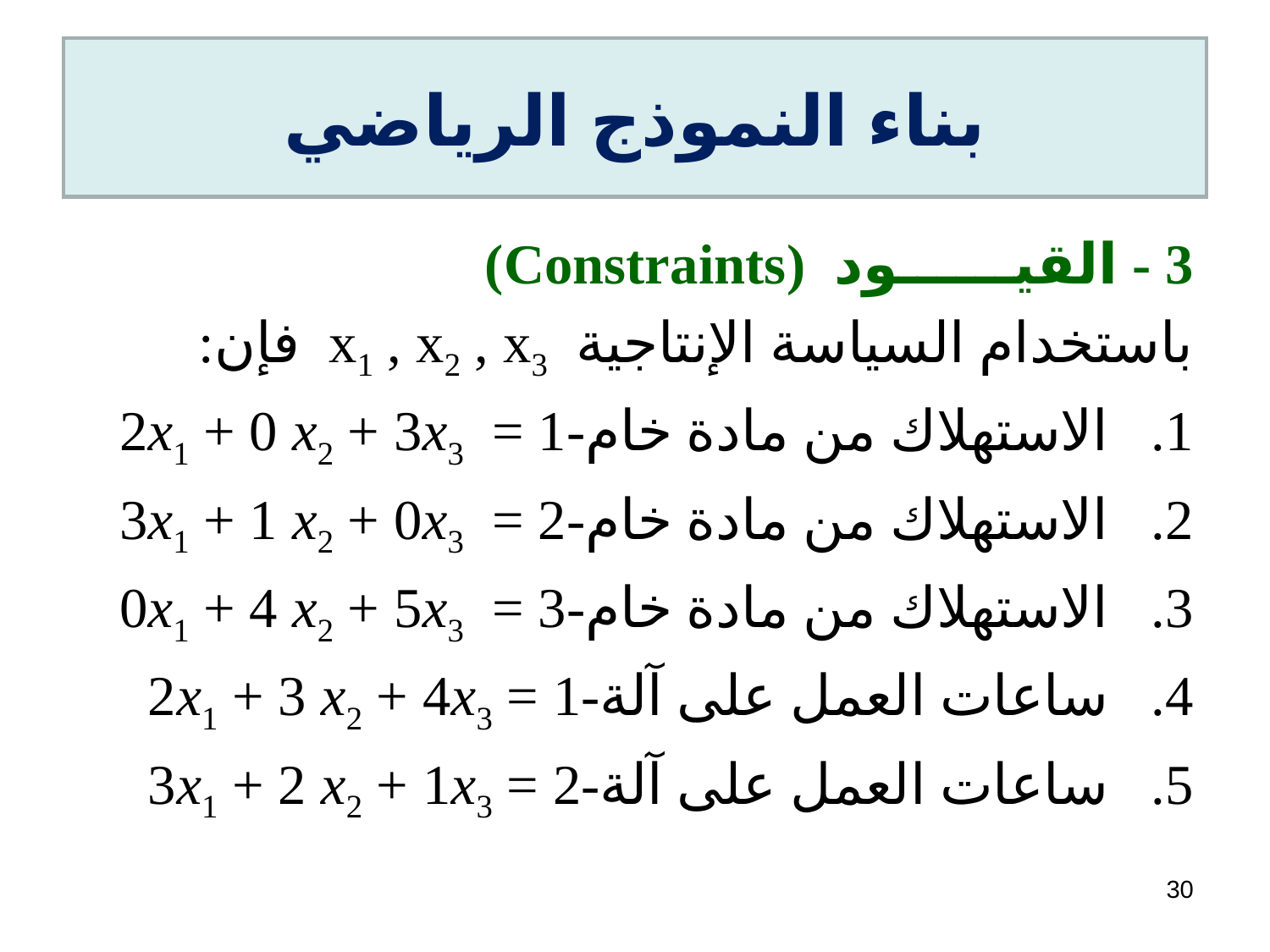

# بناء النموذج الرياضي
3 - القيــــــود  (Constraints)
باستخدام السياسة الإنتاجية  x1 , x2 , x3  فإن:
الاستهلاك من مادة خام-1 =  2x1 + 0 x2 + 3x3
الاستهلاك من مادة خام-2 =  3x1 + 1 x2 + 0x3
الاستهلاك من مادة خام-3 =  0x1 + 4 x2 + 5x3
ساعات العمل على آلة-1 = 2x1 + 3 x2 + 4x3
ساعات العمل على آلة-2 = 3x1 + 2 x2 + 1x3

30